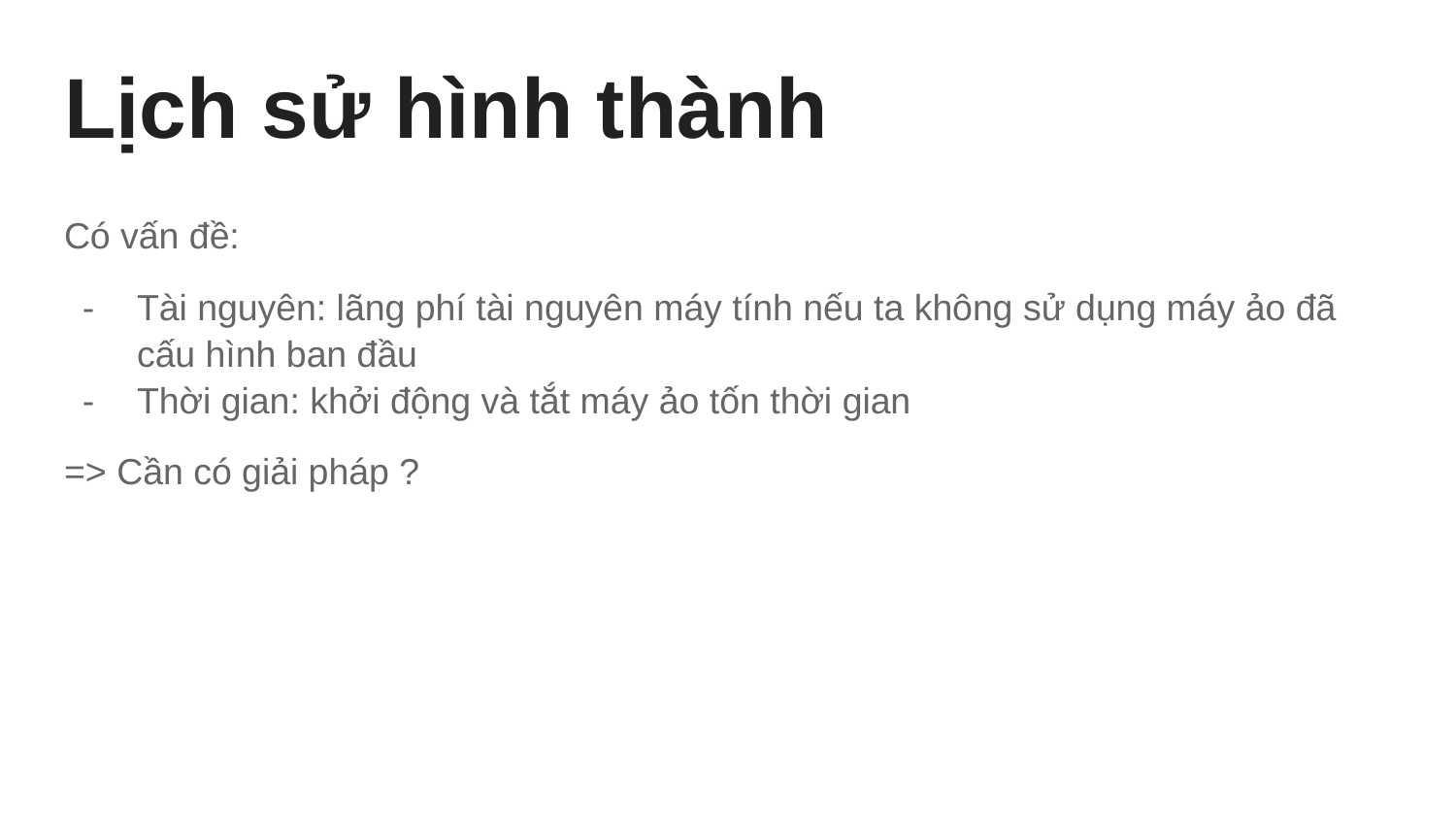

# Lịch sử hình thành

Có vấn đề:
Tài nguyên: lãng phí tài nguyên máy tính nếu ta không sử dụng máy ảo đã cấu hình ban đầu
Thời gian: khởi động và tắt máy ảo tốn thời gian
=> Cần có giải pháp ?